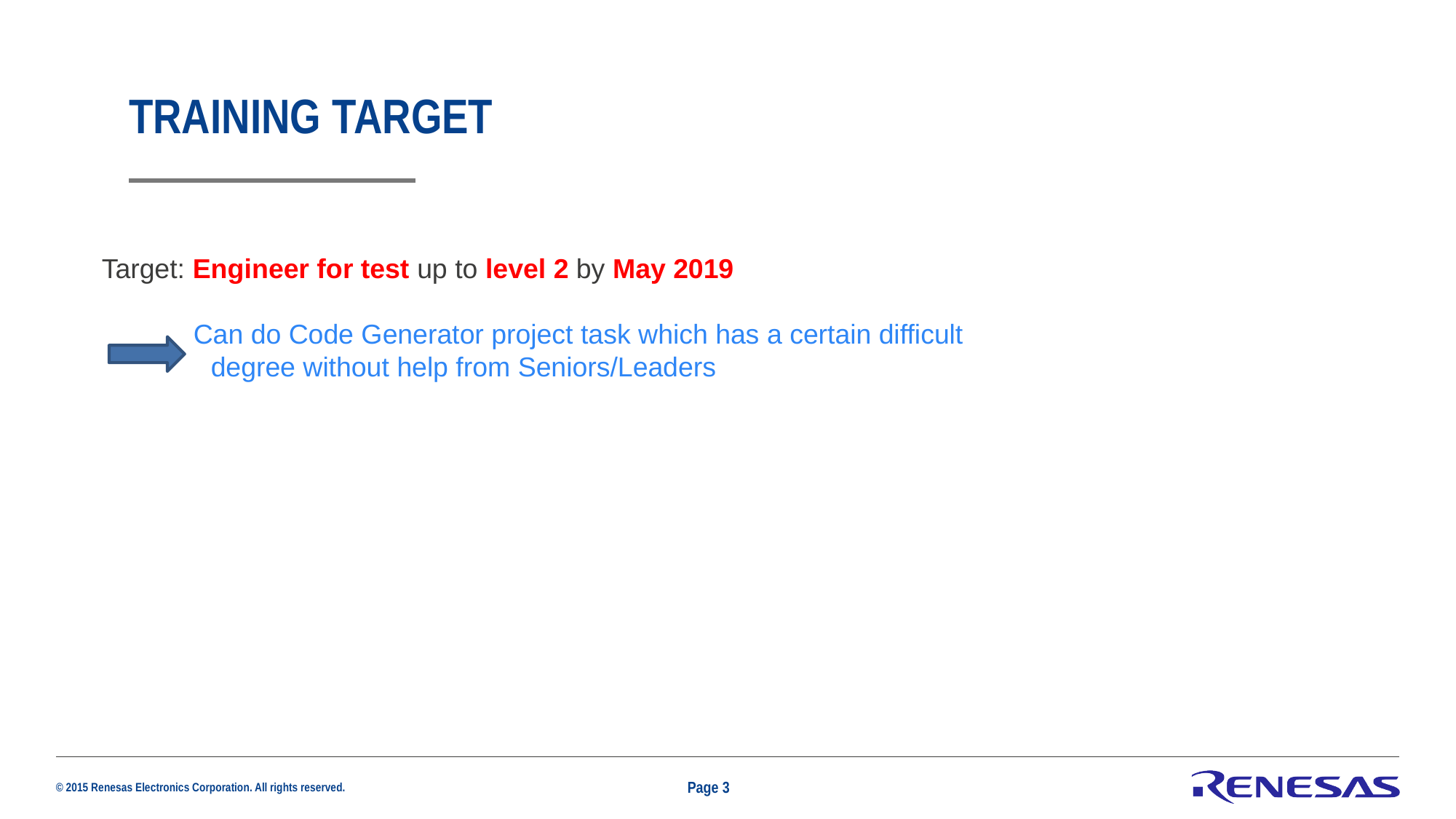

# Training Target
Target: Engineer for test up to level 2 by May 2019

            Can do Code Generator project task which has a certain difficult    	degree without help from Seniors/Leaders

Page 3